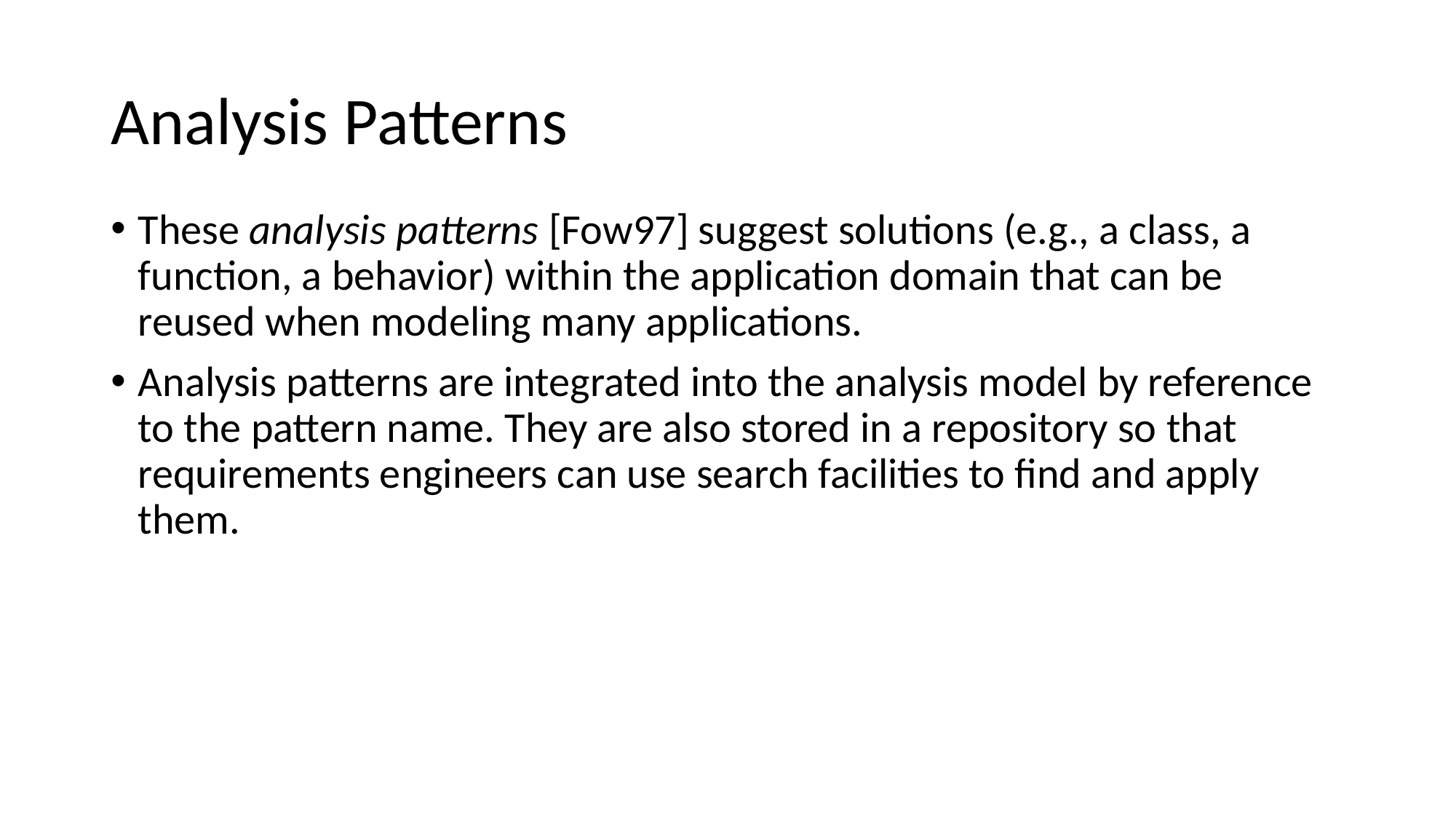

# Analysis Patterns
These analysis patterns [Fow97] suggest solutions (e.g., a class, a function, a behavior) within the application domain that can be reused when modeling many applications.
Analysis patterns are integrated into the analysis model by reference to the pattern name. They are also stored in a repository so that requirements engineers can use search facilities to find and apply them.